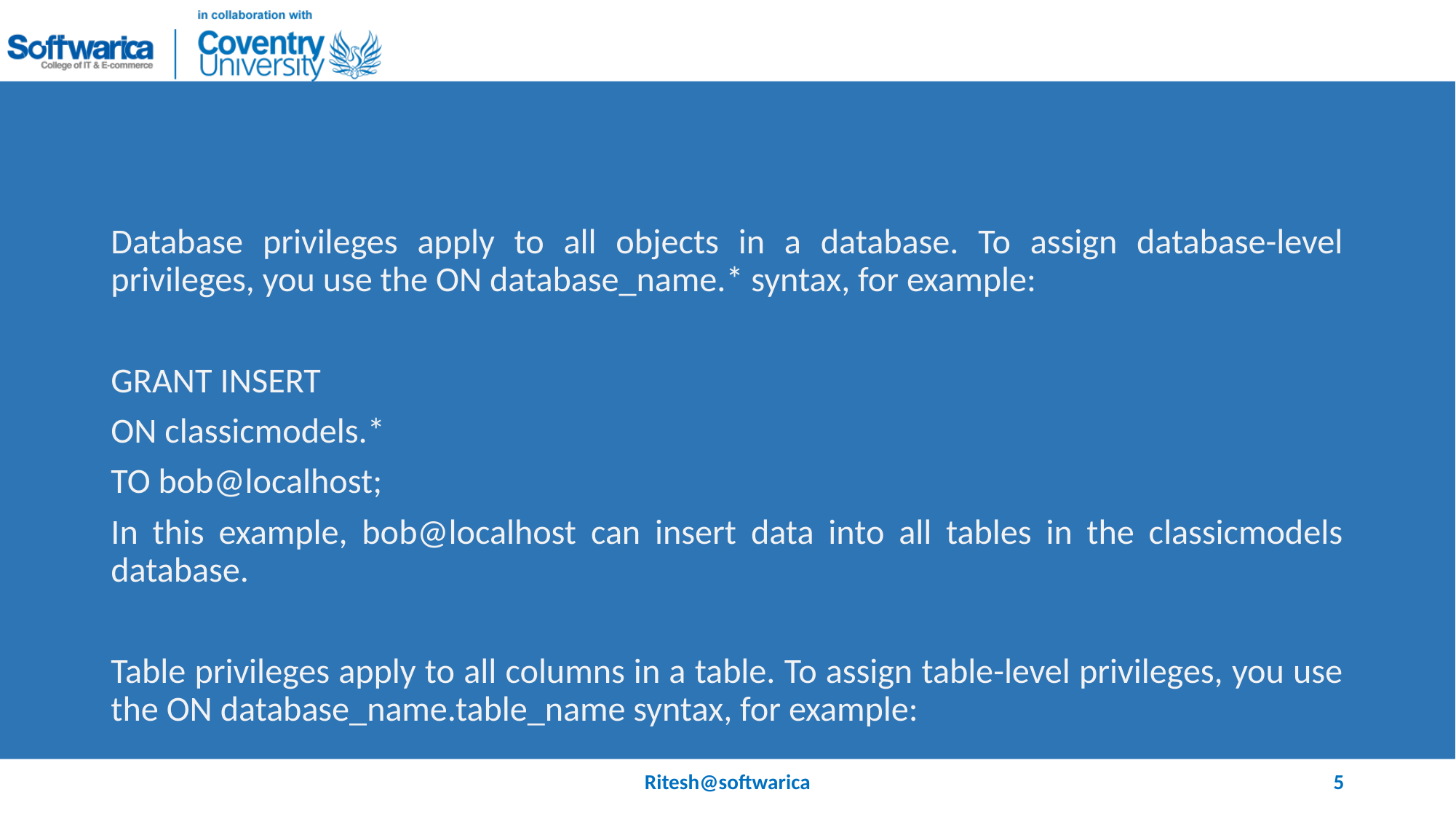

#
Database privileges apply to all objects in a database. To assign database-level privileges, you use the ON database_name.* syntax, for example:

GRANT INSERT
ON classicmodels.*
TO bob@localhost;
In this example, bob@localhost can insert data into all tables in the classicmodels database.

Table privileges apply to all columns in a table. To assign table-level privileges, you use the ON database_name.table_name syntax, for example:
Ritesh@softwarica
5